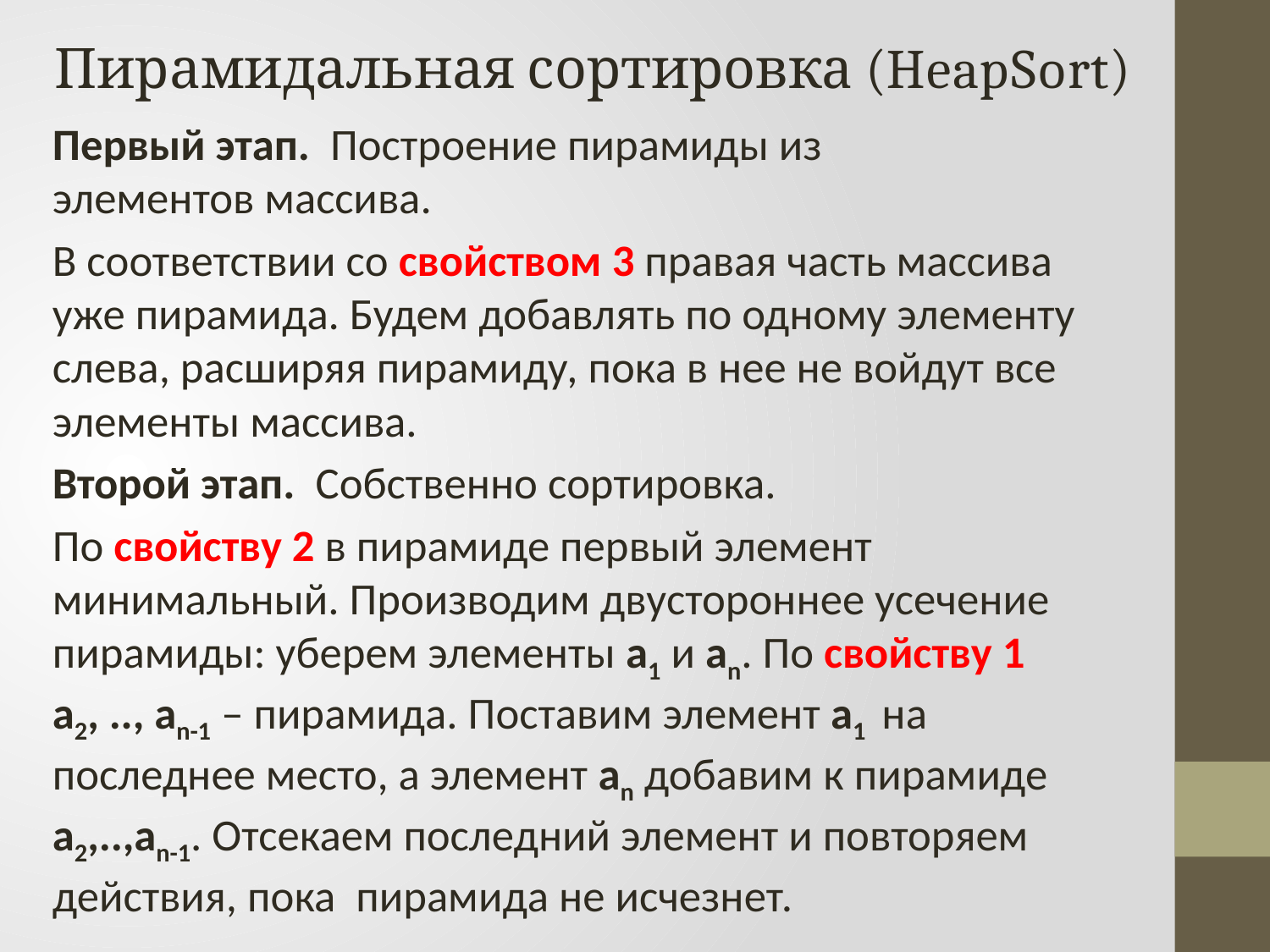

Пирамидальная сортировка (HeapSort)
Первый этап.  Построение пирамиды из 				         элементов массива.
В соответствии со свойством 3 правая часть массива уже пирамида. Будем добавлять по одному элементу слева, расширяя пирамиду, пока в нее не войдут все элементы массива.
Второй этап.  Собственно сортировка.
По свойству 2 в пирамиде первый элемент минимальный. Производим двустороннее усечение пирамиды: уберем элементы а1 и аn. По свойству 1   a2, .., an-1 – пирамида. Поставим элемент а1  на последнее место, а элемент аn добавим к пирамиде a2,..,an-1. Отсекаем последний элемент и повторяем действия, пока  пирамида не исчезнет.